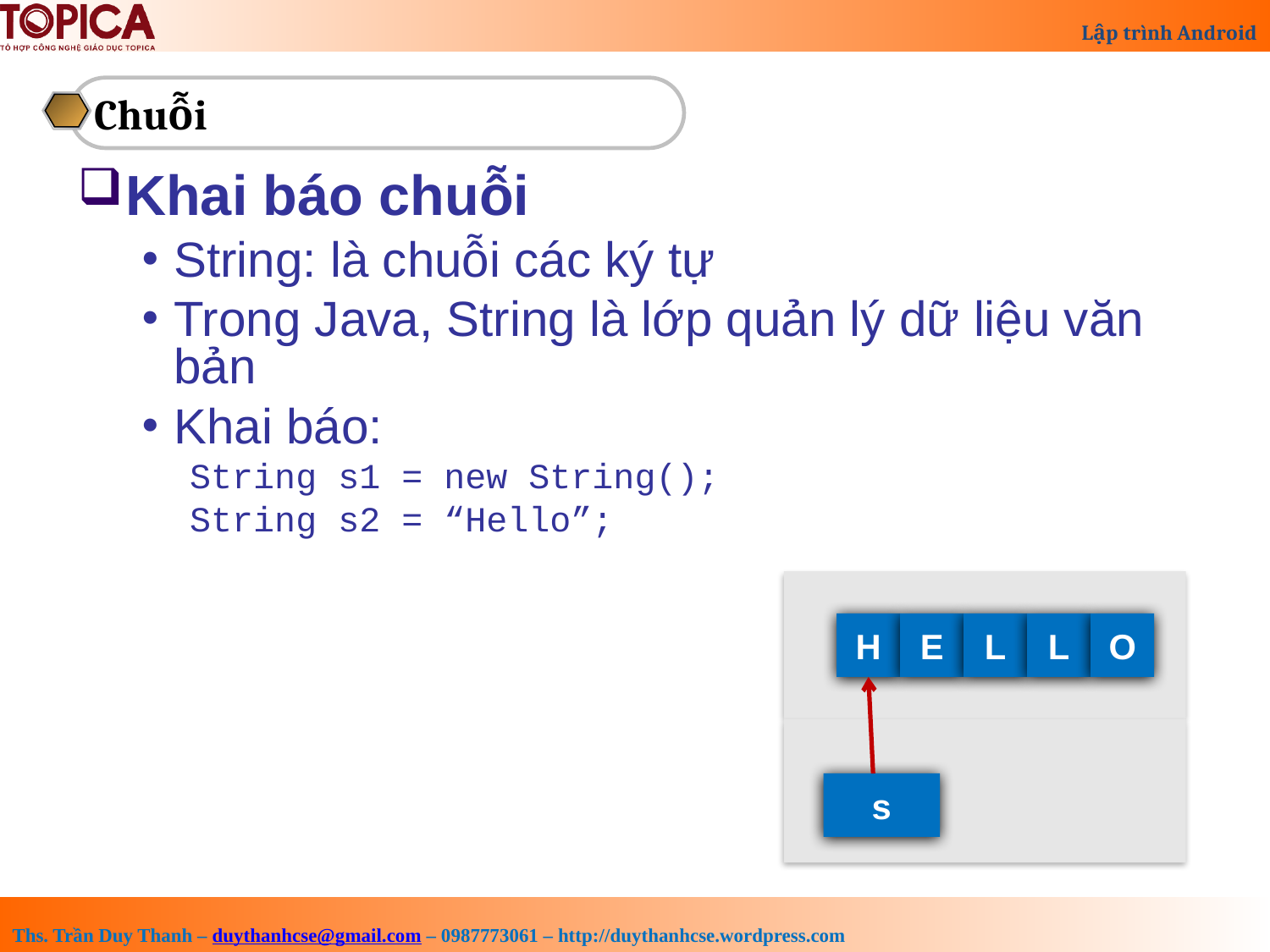

Chuỗi

Khai báo chuỗi
String: là chuỗi các ký tự
Trong Java, String là lớp quản lý dữ liệu văn bản
Khai báo:
String s1 = new String();
String s2 = “Hello”;

H
E
L
L
O

s